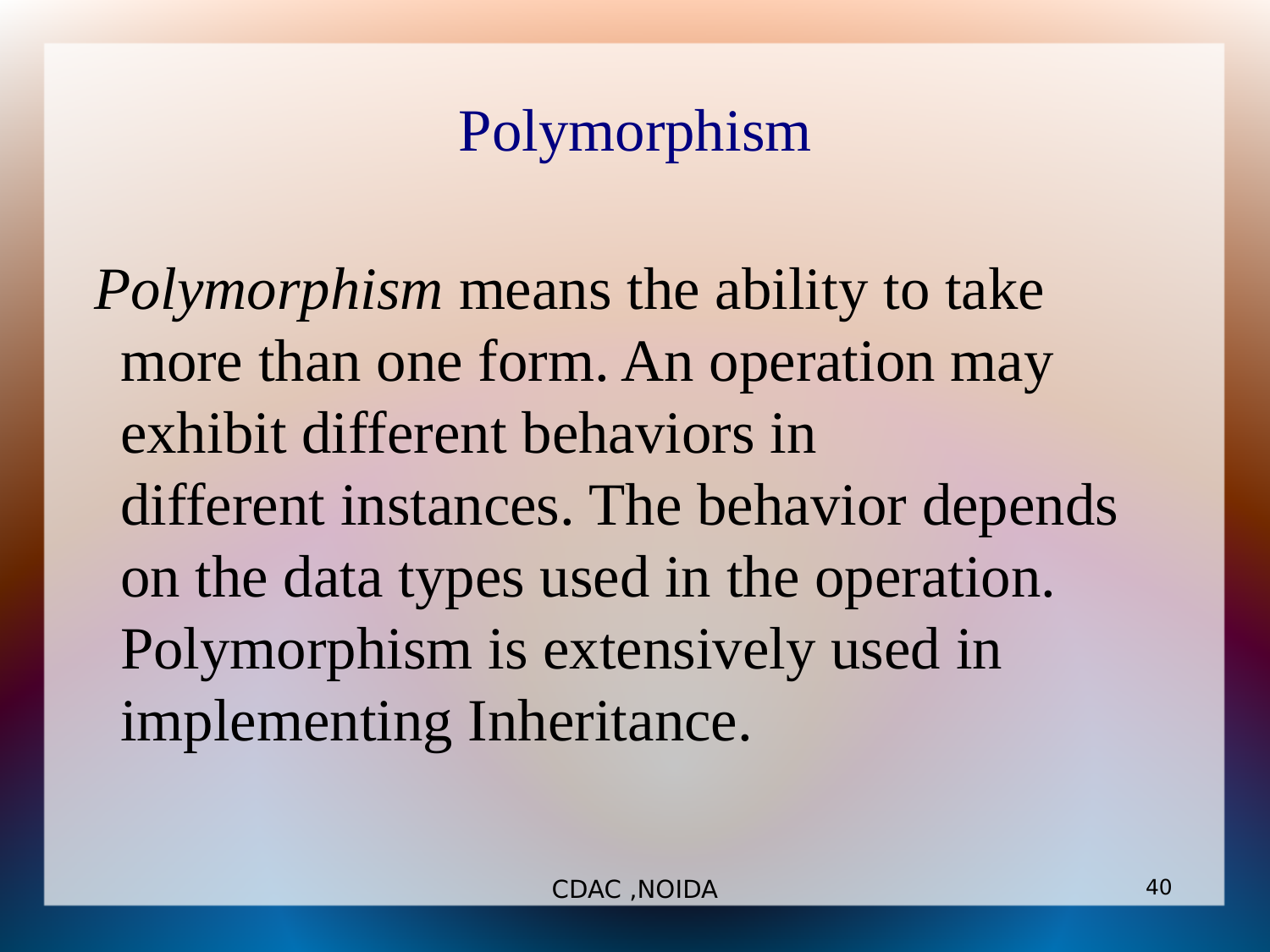

Polymorphism
   Polymorphism means the ability to take more than one form. An operation may exhibit different behaviors in different instances. The behavior depends on the data types used in the operation. Polymorphism is extensively used in implementing Inheritance.
CDAC ,NOIDA
40